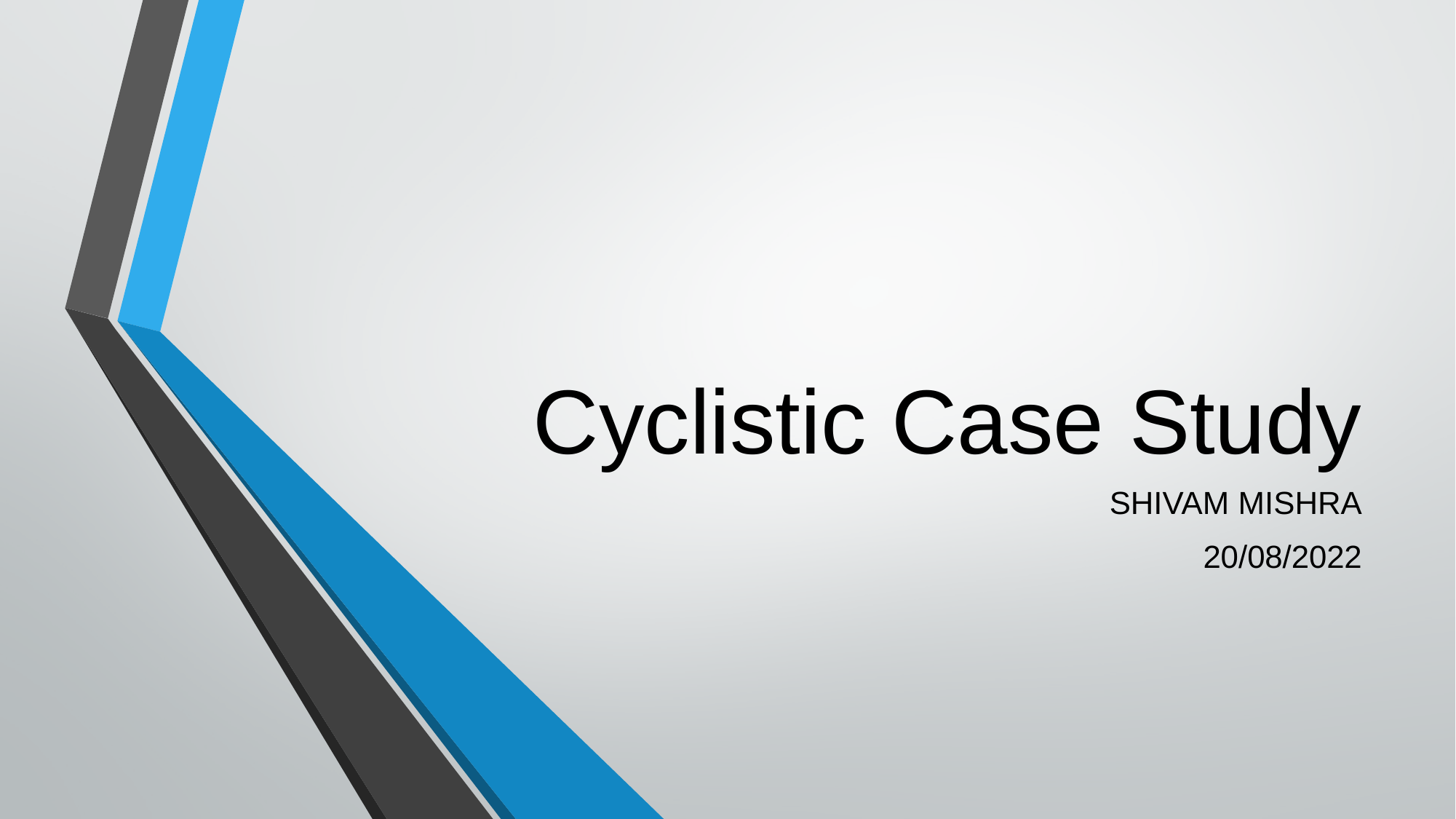

# Cyclistic Case Study
SHIVAM MISHRA
20/08/2022